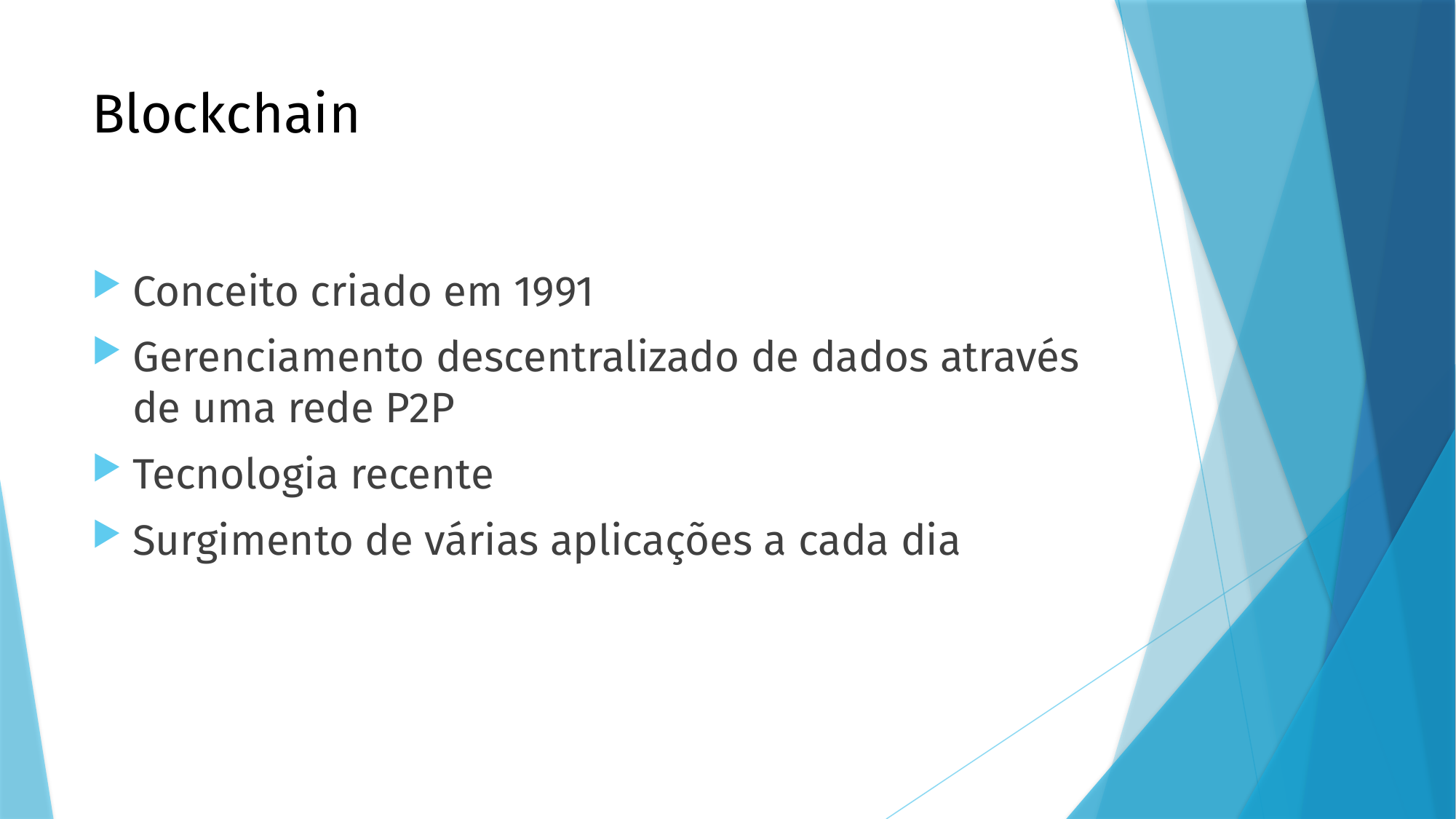

# Blockchain
Conceito criado em 1991
Gerenciamento descentralizado de dados através de uma rede P2P
Tecnologia recente
Surgimento de várias aplicações a cada dia